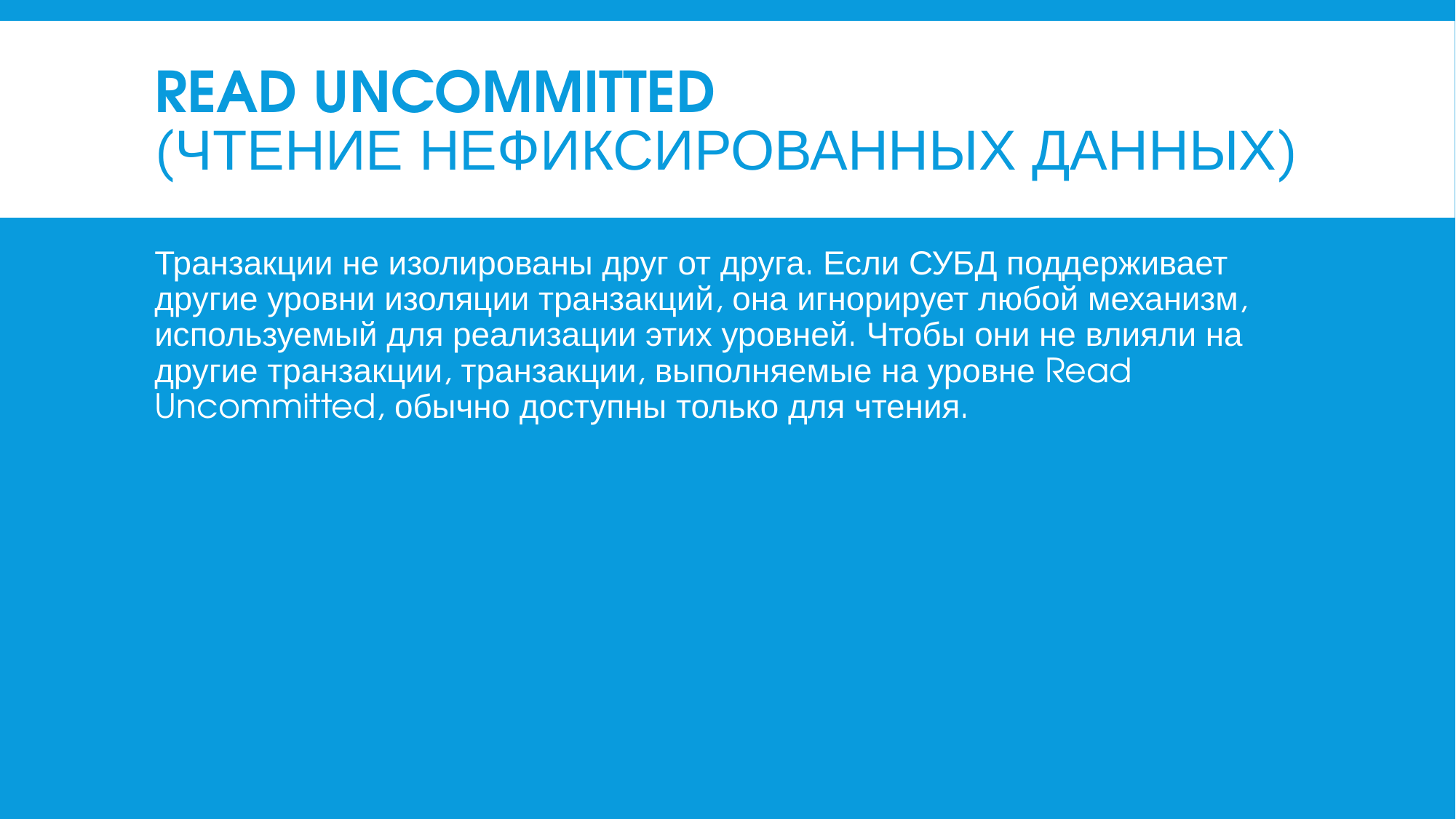

# Read Uncommitted (Чтение нефиксированных данных)
Транзакции не изолированы друг от друга. Если СУБД поддерживает другие уровни изоляции транзакций, она игнорирует любой механизм, используемый для реализации этих уровней. Чтобы они не влияли на другие транзакции, транзакции, выполняемые на уровне Read Uncommitted, обычно доступны только для чтения.